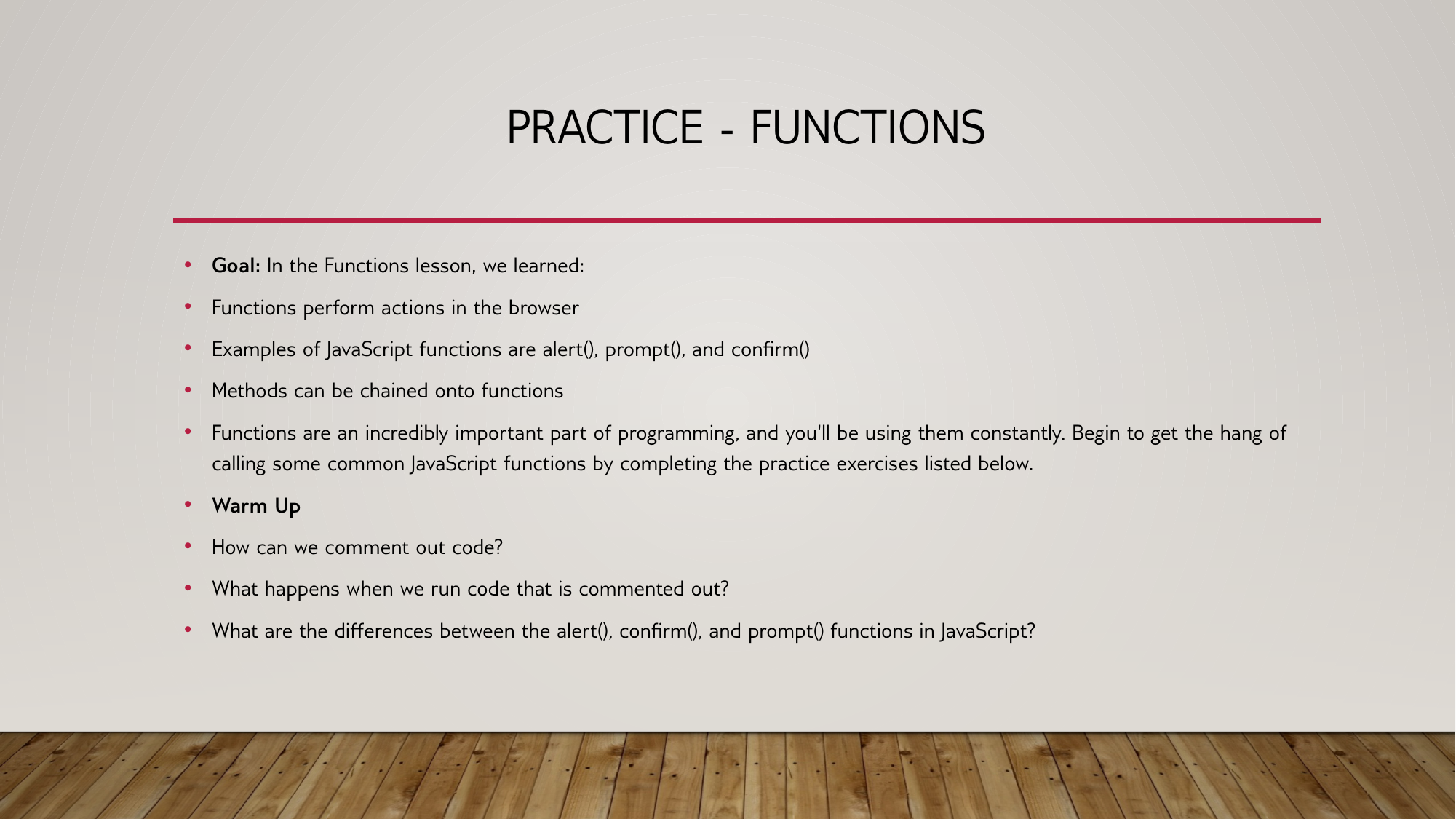

# Practice - Functions
Goal: In the Functions lesson, we learned:
Functions perform actions in the browser
Examples of JavaScript functions are alert(), prompt(), and confirm()
Methods can be chained onto functions
Functions are an incredibly important part of programming, and you'll be using them constantly. Begin to get the hang of calling some common JavaScript functions by completing the practice exercises listed below.
Warm Up
How can we comment out code?
What happens when we run code that is commented out?
What are the differences between the alert(), confirm(), and prompt() functions in JavaScript?